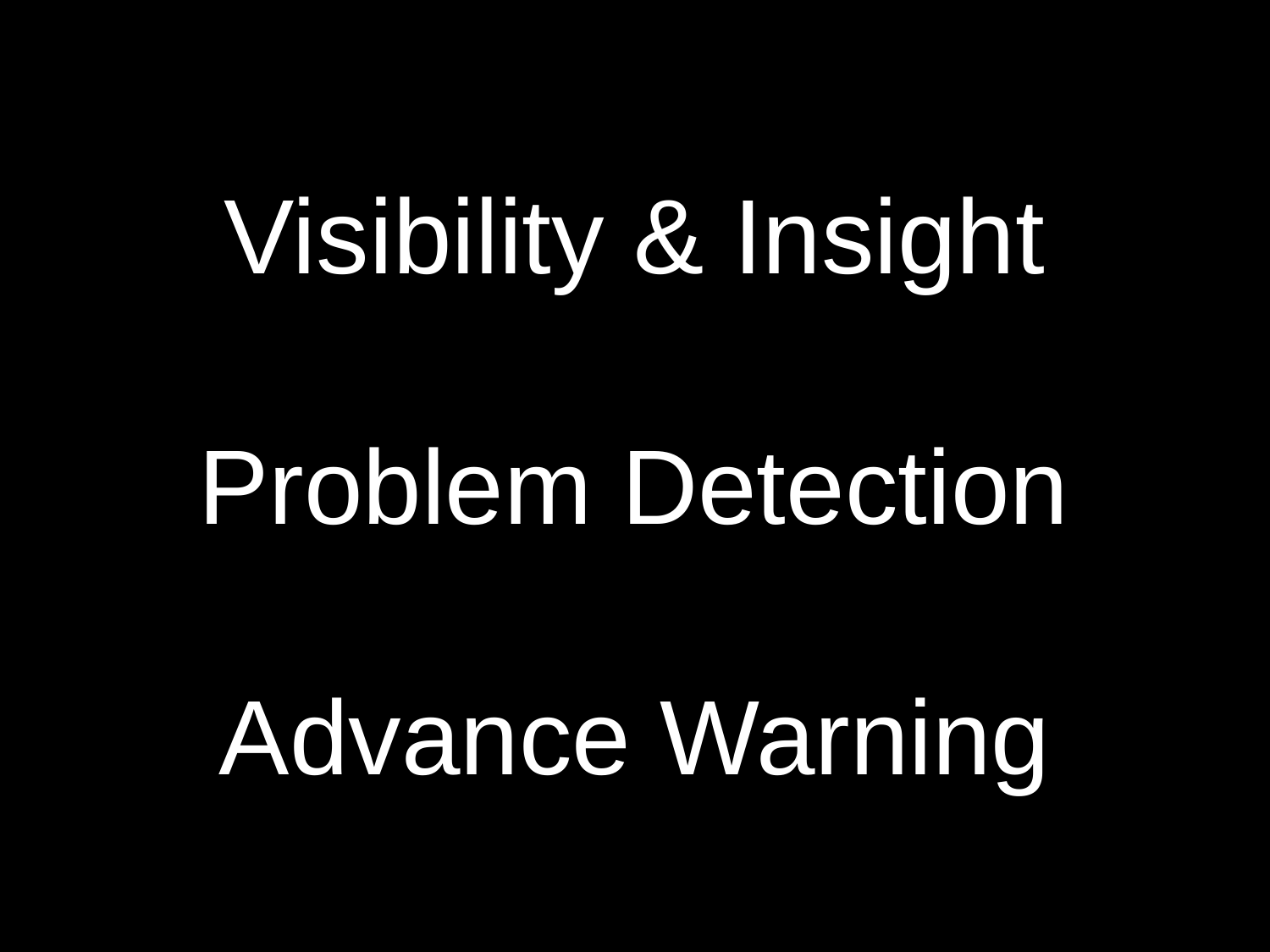

Visibility & Insight
Problem Detection
Advance Warning